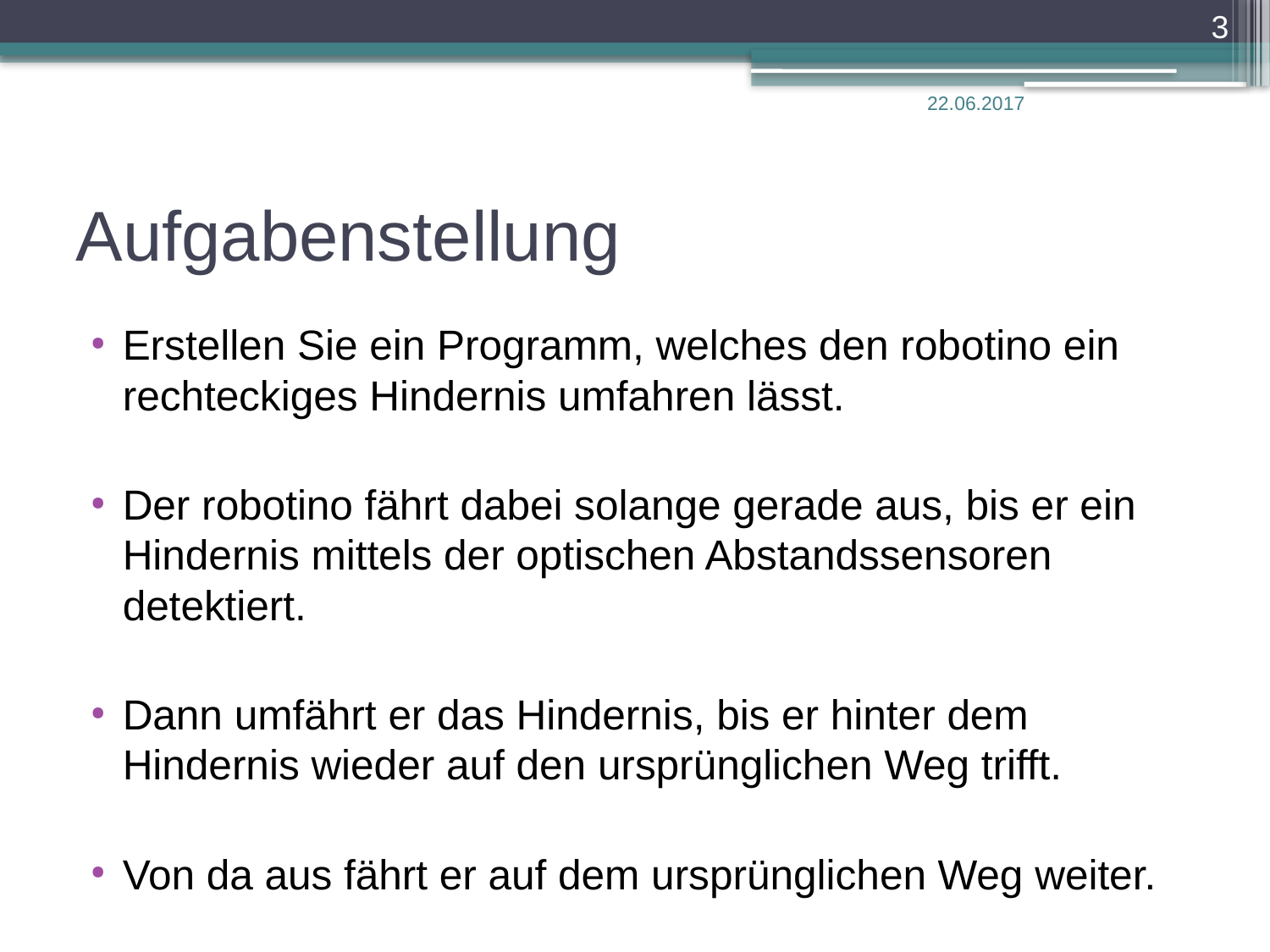

3
22.06.2017
# Aufgabenstellung
Erstellen Sie ein Programm, welches den robotino ein rechteckiges Hindernis umfahren lässt.

Der robotino fährt dabei solange gerade aus, bis er ein Hindernis mittels der optischen Abstandssensoren detektiert.

Dann umfährt er das Hindernis, bis er hinter dem Hindernis wieder auf den ursprünglichen Weg trifft.

Von da aus fährt er auf dem ursprünglichen Weg weiter.